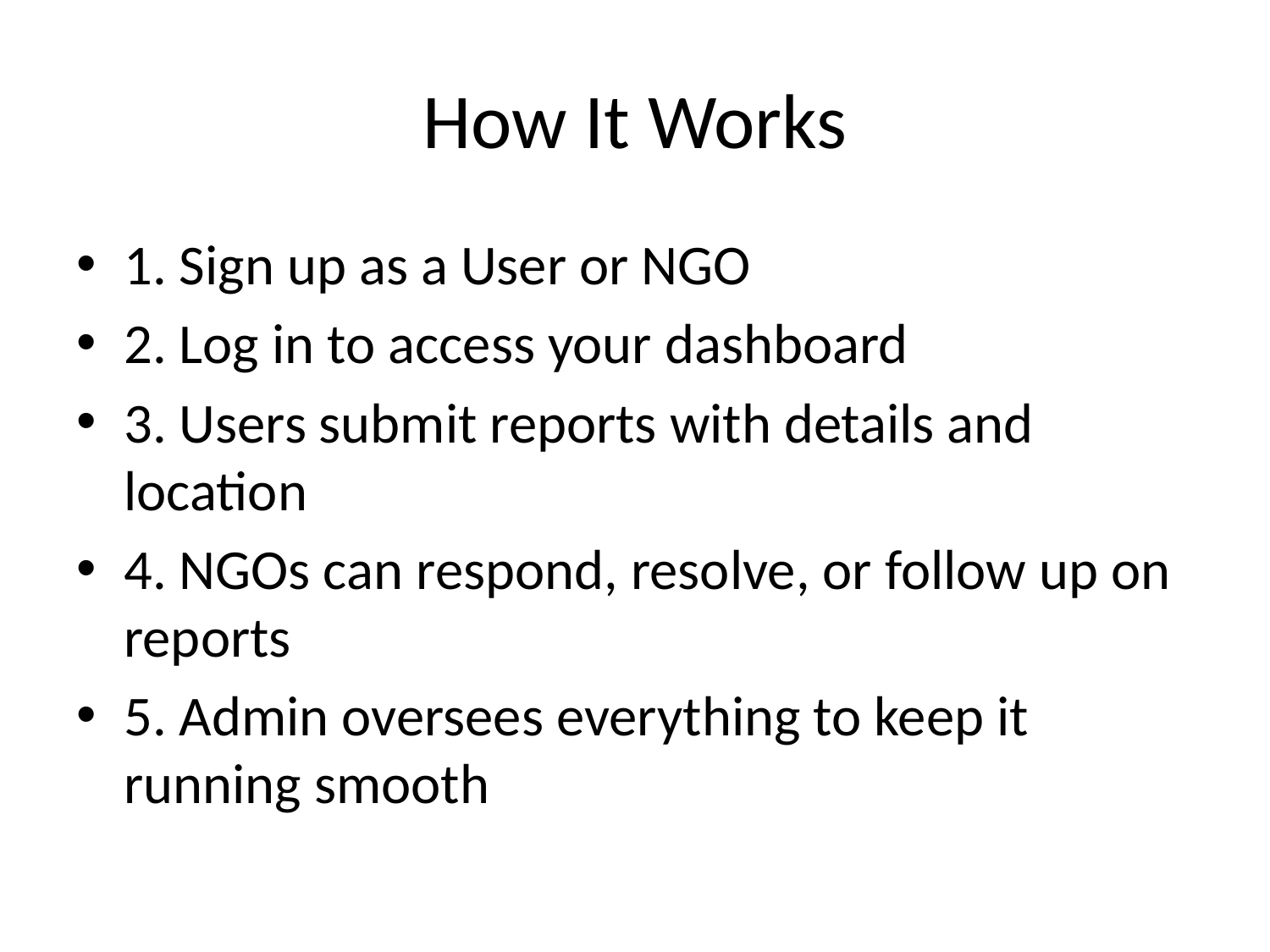

# How It Works
1. Sign up as a User or NGO
2. Log in to access your dashboard
3. Users submit reports with details and location
4. NGOs can respond, resolve, or follow up on reports
5. Admin oversees everything to keep it running smooth